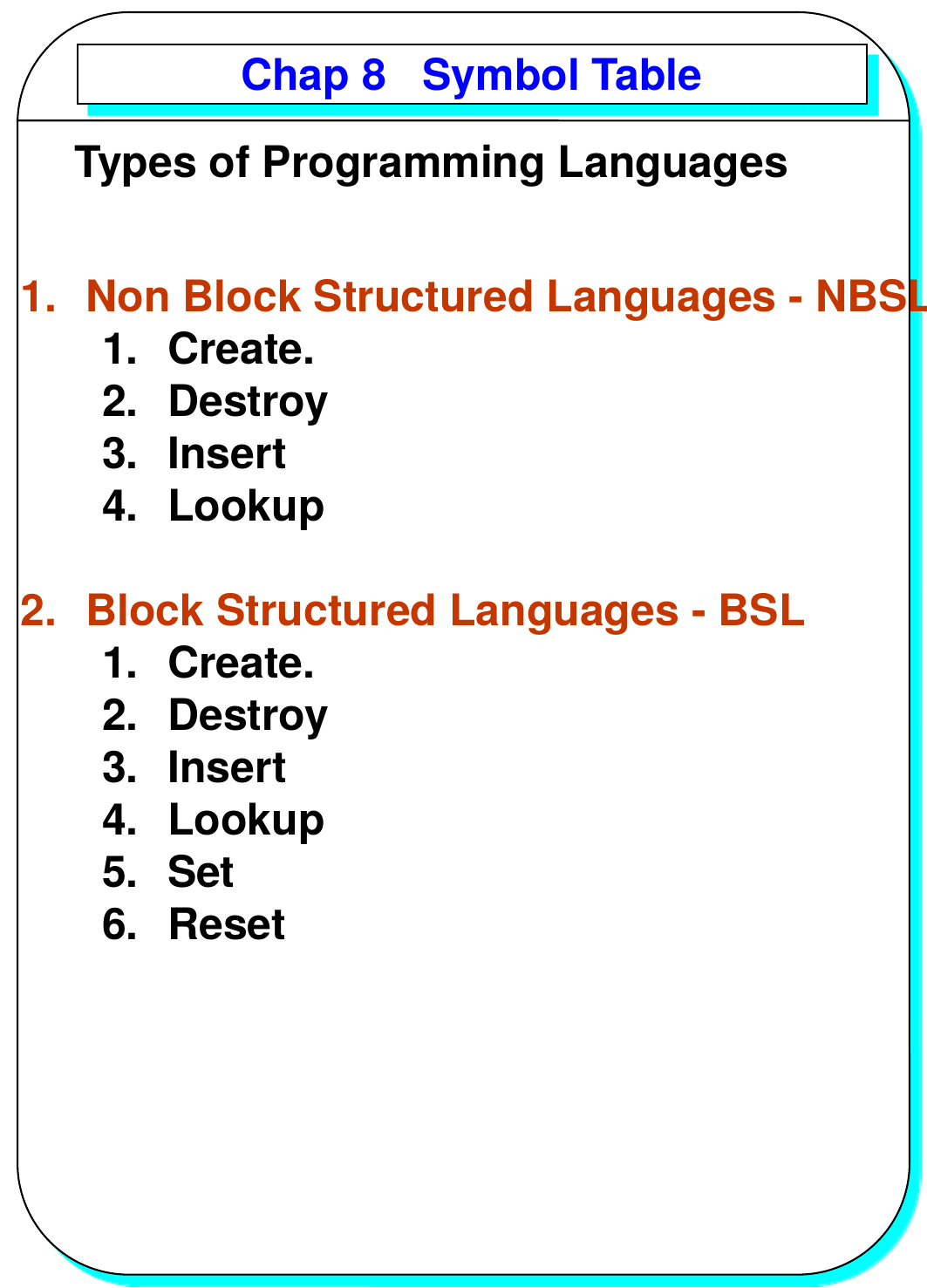

# Chap 8   Symbol Table
  Types of Programming Languages
Non Block Structured Languages - NBSL
Create.
Destroy
Insert
Lookup

Block Structured Languages - BSL
Create.
Destroy
Insert
Lookup
Set
Reset